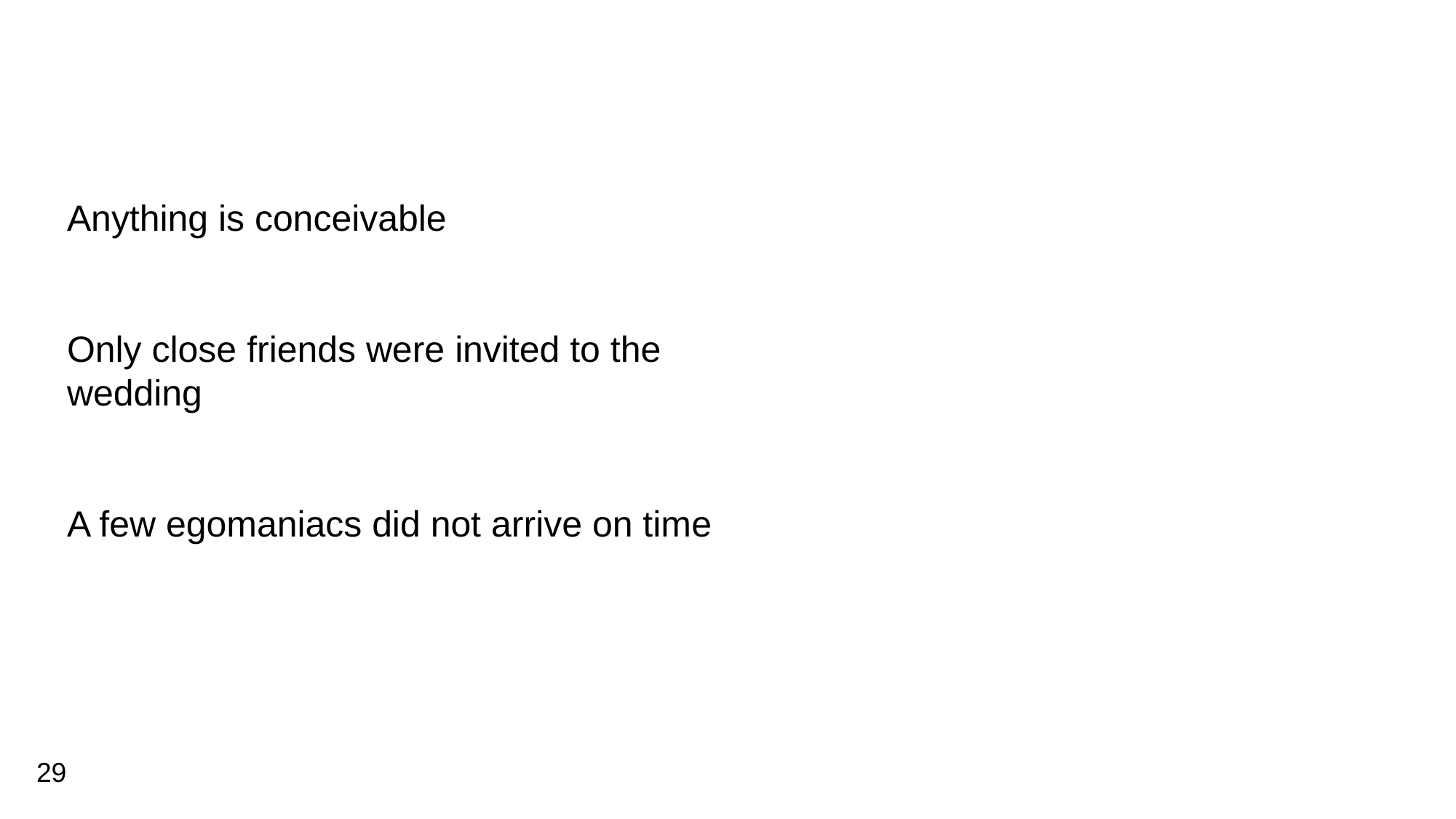

Anything is conceivable

Only close friends were invited to the wedding

A few egomaniacs did not arrive on time
29